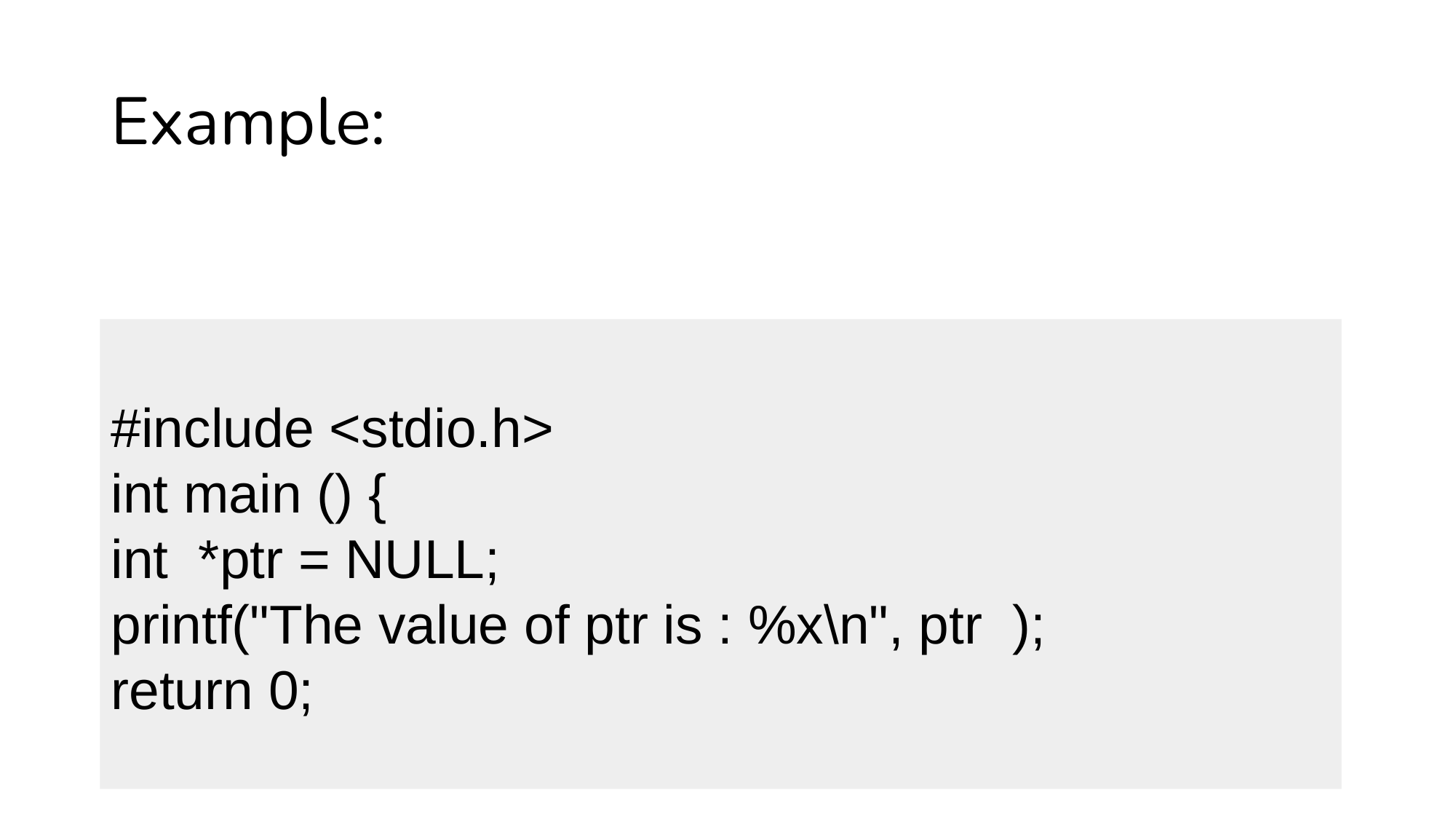

# Example:
#include <stdio.h>
int main () {
int  *ptr = NULL;
printf("The value of ptr is : %x\n", ptr  );
return 0;